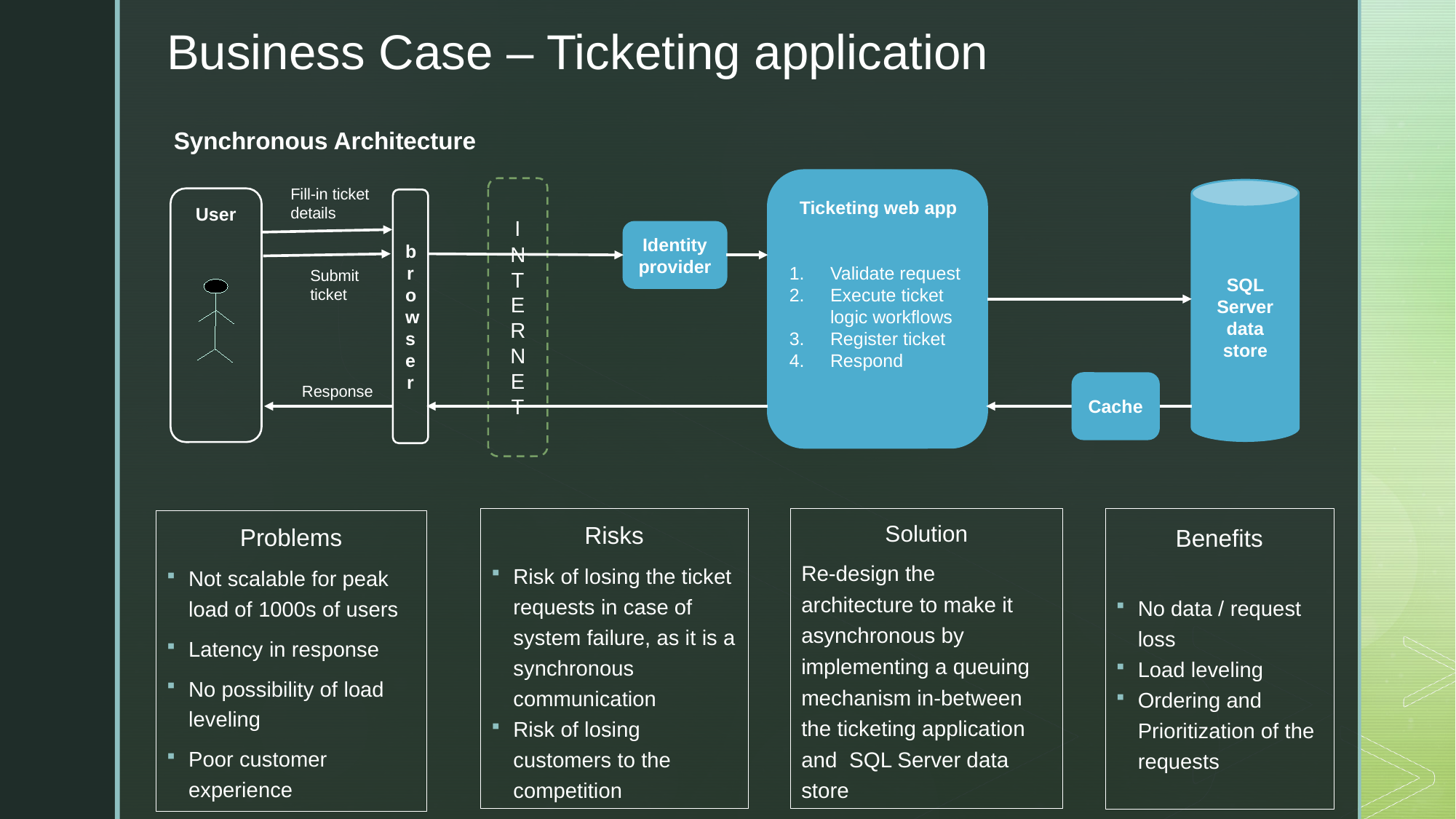

Business Case – Ticketing application
Synchronous Architecture
  Ticketing web app

Validate request
Execute ticket logic workflows
Register ticket
Respond

I
N
T
E
R
N
E
T
Fill-in ticket details
SQL Server data store
User

browser
Identity provider
Submit ticket

Cache
Response
Risks
Risk of losing the ticket requests in case of system failure, as it is a synchronous communication
Risk of losing customers to the competition
Solution
Re-design the architecture to make it asynchronous by implementing a queuing mechanism in-between the ticketing application and  SQL Server data store
Benefits

No data / request loss
Load leveling
Ordering and Prioritization of the requests

Problems
Not scalable for peak load of 1000s of users
Latency in response
No possibility of load leveling
Poor customer experience